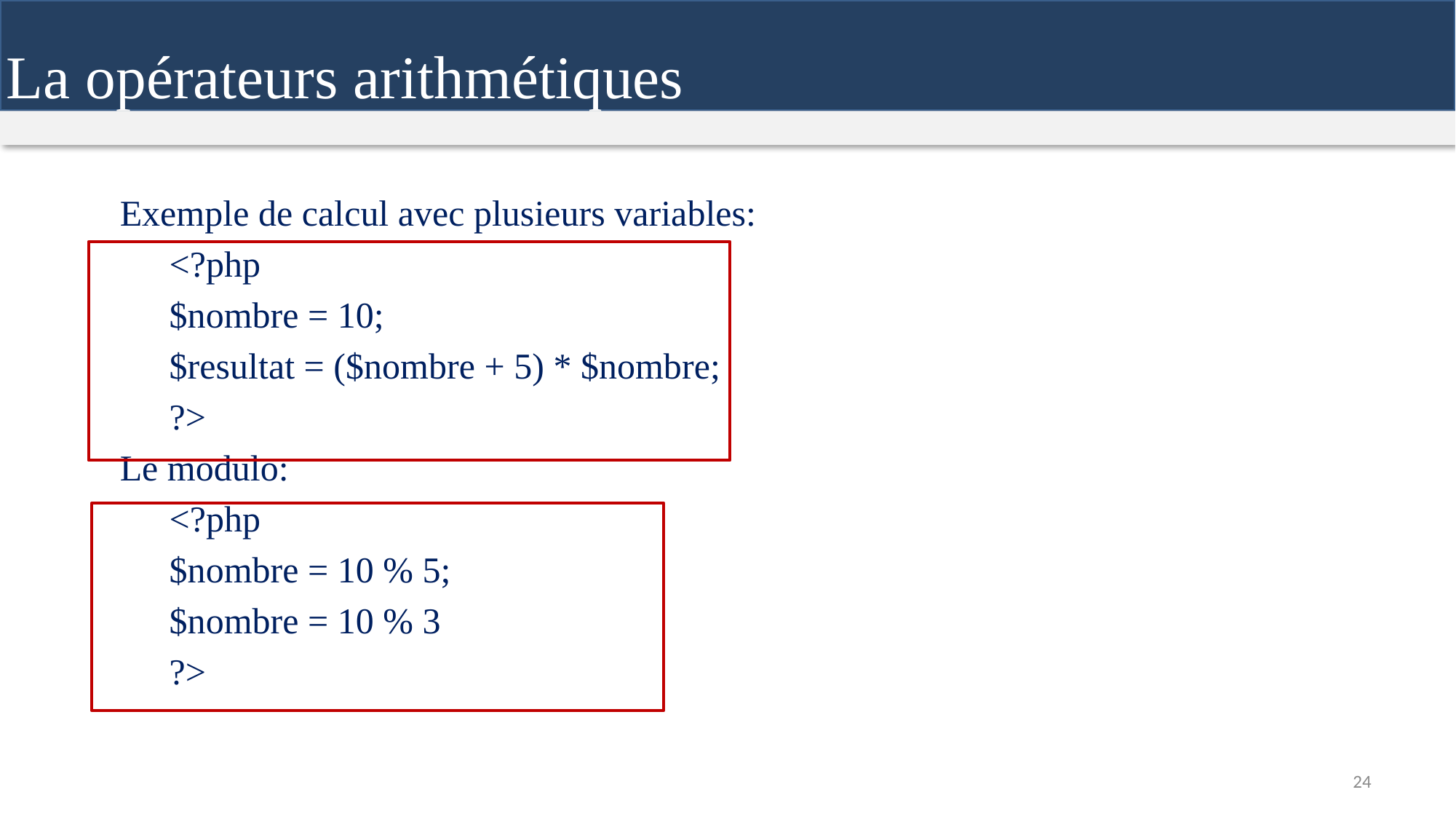

La opérateurs arithmétiques

Exemple de calcul avec plusieurs variables:
<?php
$nombre = 10;
$resultat = ($nombre + 5) * $nombre;
?>
Le modulo:
<?php
$nombre = 10 % 5;
$nombre = 10 % 3
?>

24